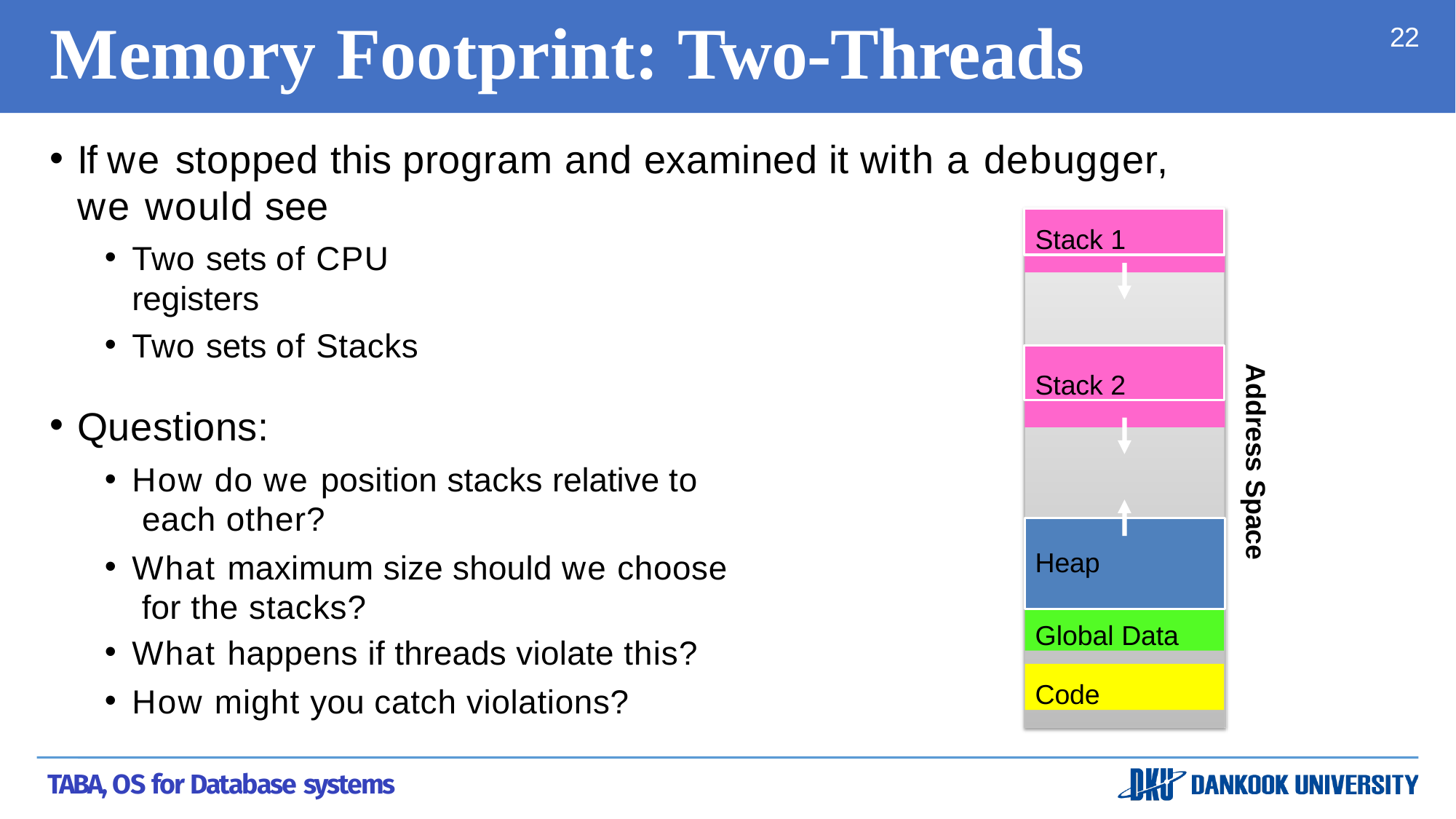

# Memory	Footprint: Two-Threads
22
If we stopped this program and examined it with a debugger,
we would see
Two sets of CPU registers
Two sets of Stacks

Stack 1

Stack 2

Address Space
Questions:
How do we position stacks relative to  each other?
What maximum size should we choose  for the stacks?
What happens if threads violate this?
How might you catch violations?

Heap
Global Data
Code
TABA, OS for Database systems